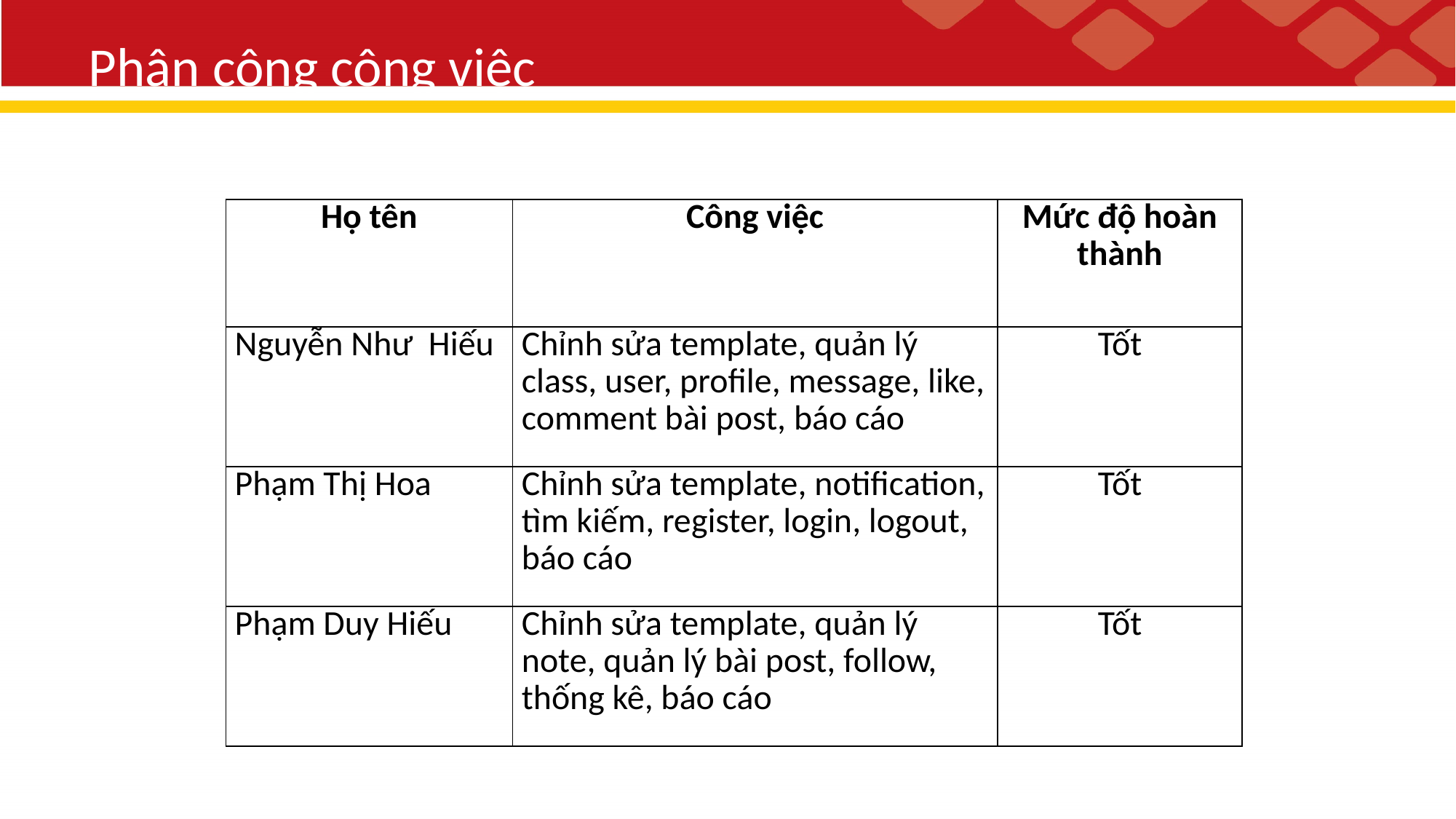

# Phân công công việc
| Họ tên | Công việc | Mức độ hoàn thành |
| --- | --- | --- |
| Nguyễn Như Hiếu | Chỉnh sửa template, quản lý class, user, profile, message, like, comment bài post, báo cáo | Tốt |
| Phạm Thị Hoa | Chỉnh sửa template, notification, tìm kiếm, register, login, logout, báo cáo | Tốt |
| Phạm Duy Hiếu | Chỉnh sửa template, quản lý note, quản lý bài post, follow, thống kê, báo cáo | Tốt |